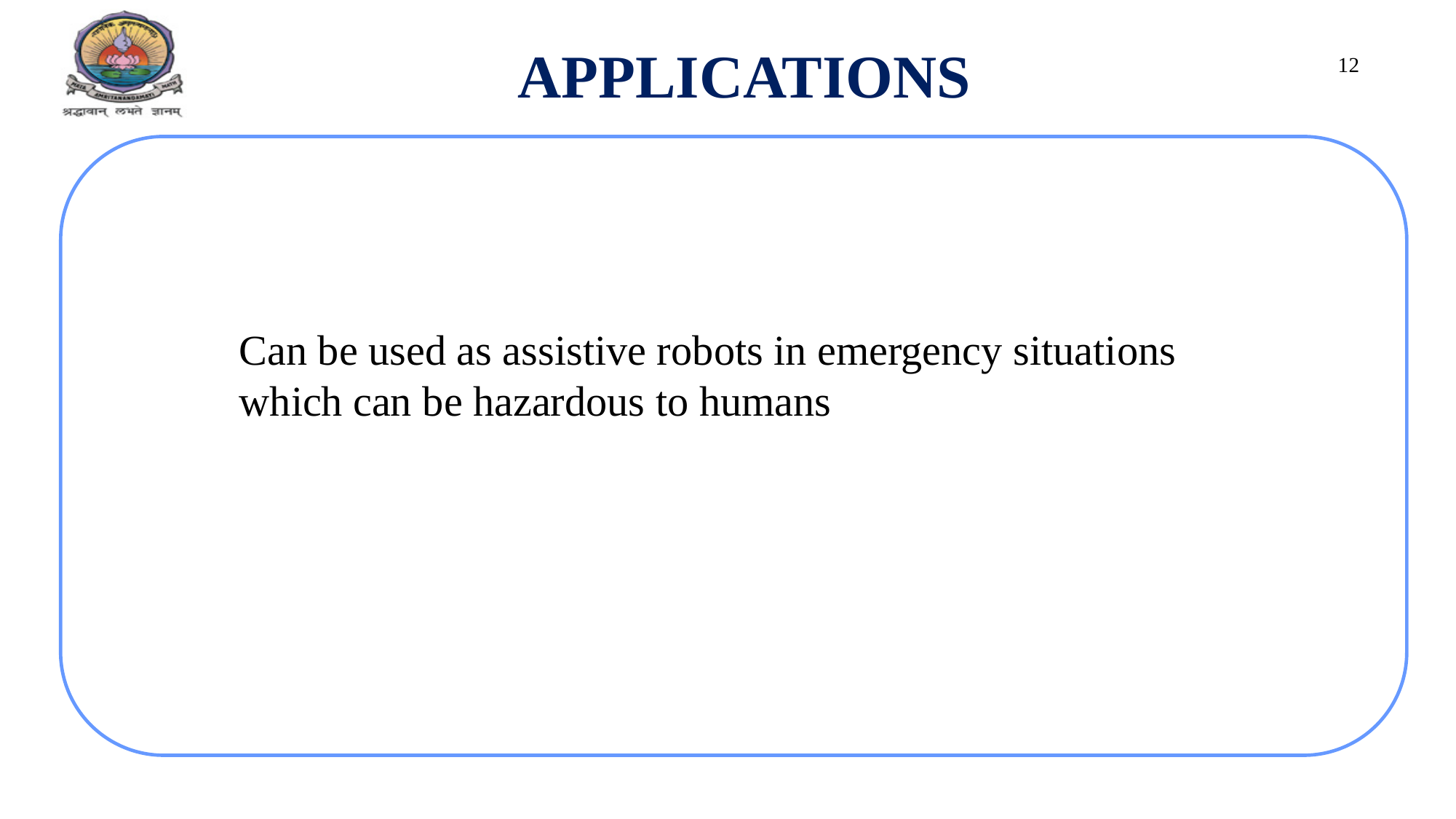

APPLICATIONS
12
Can be used as assistive robots in emergency situations which can be hazardous to humans